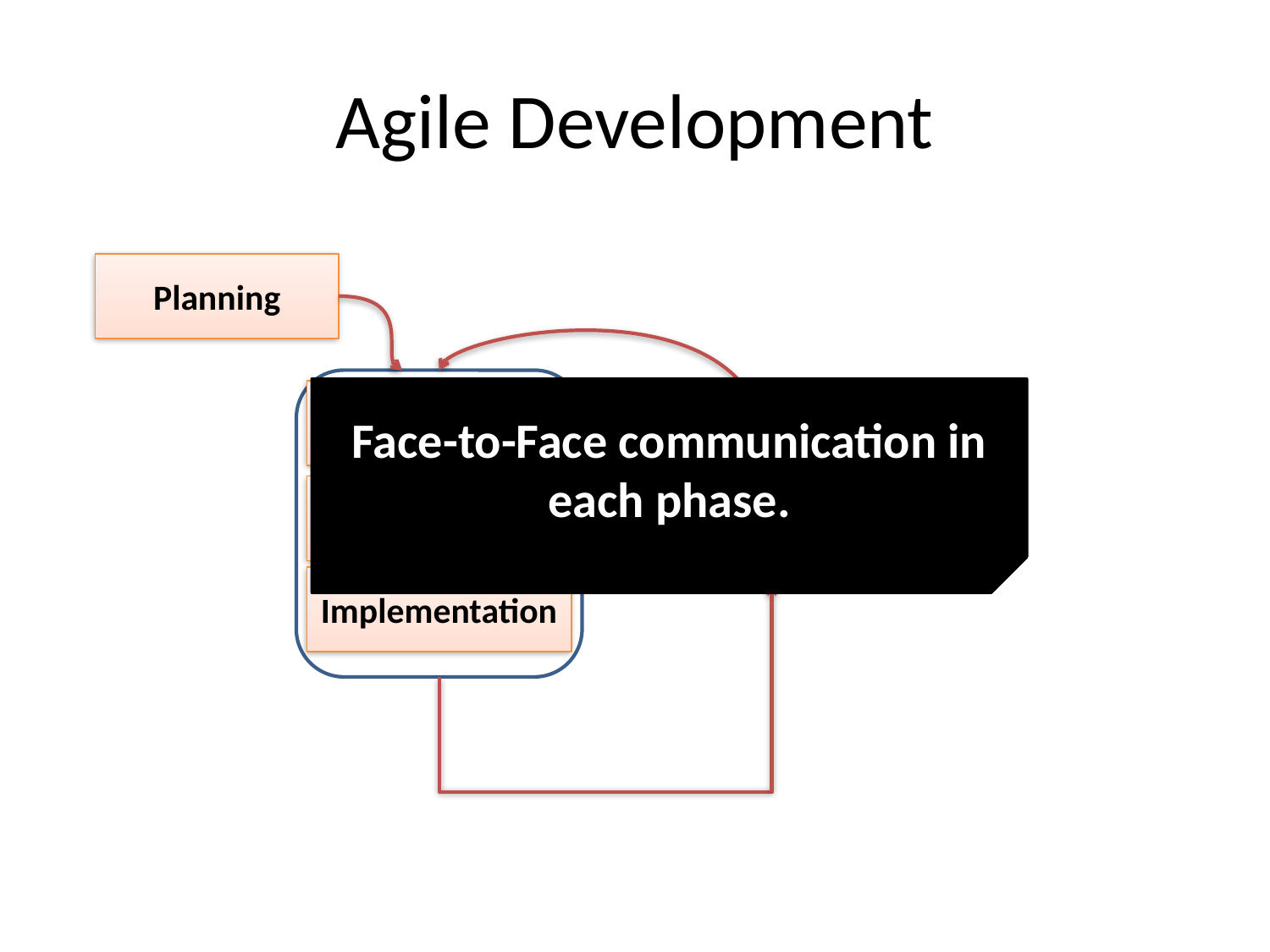

# Agile Development

Planning

Face-to-Face communication in each phase.
Analysis
System
Design
Implementation